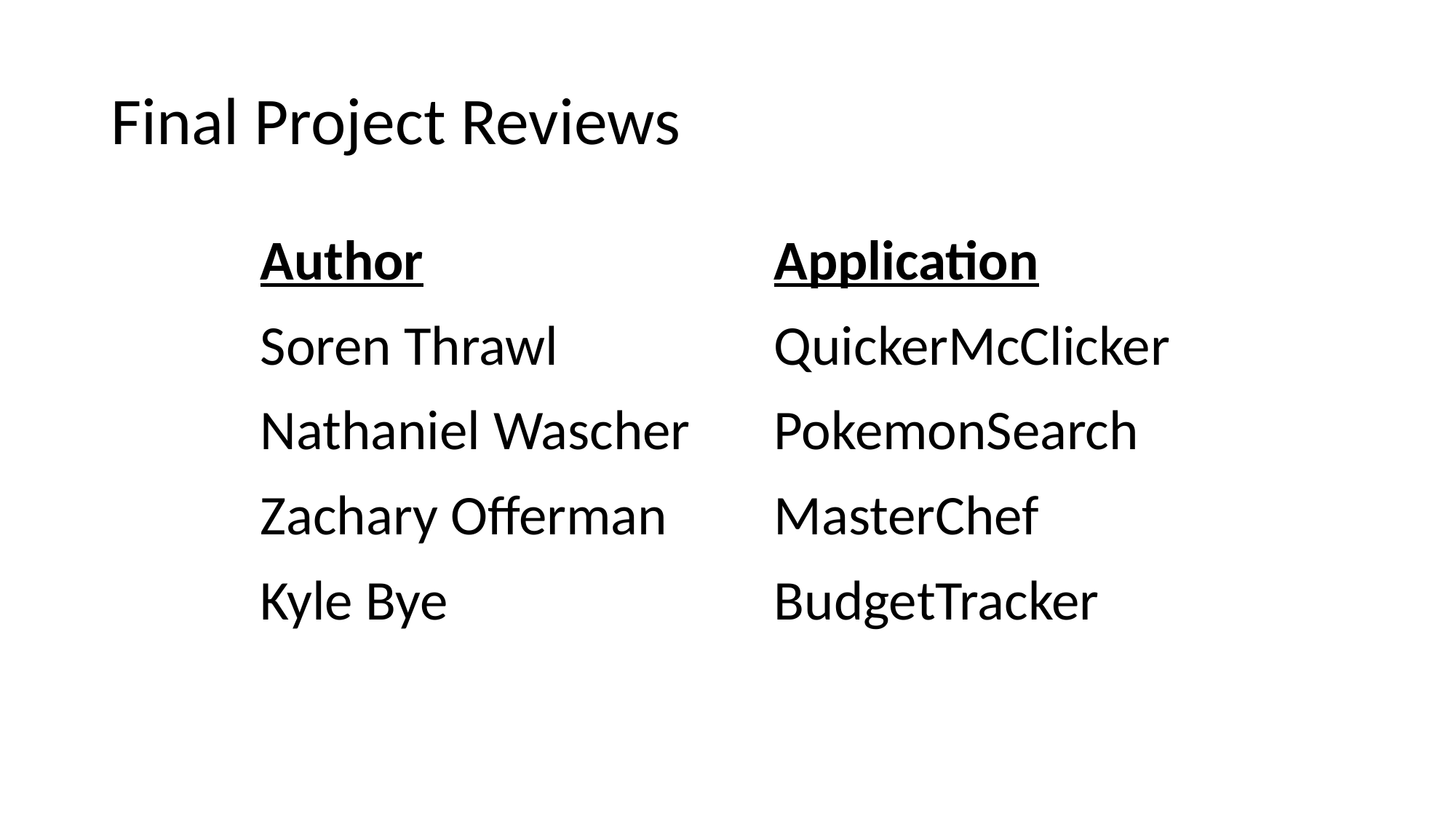

# Final Project Reviews
| Author | Application |
| --- | --- |
| Soren Thrawl | QuickerMcClicker |
| Nathaniel Wascher | PokemonSearch |
| Zachary Offerman | MasterChef |
| Kyle Bye | BudgetTracker |